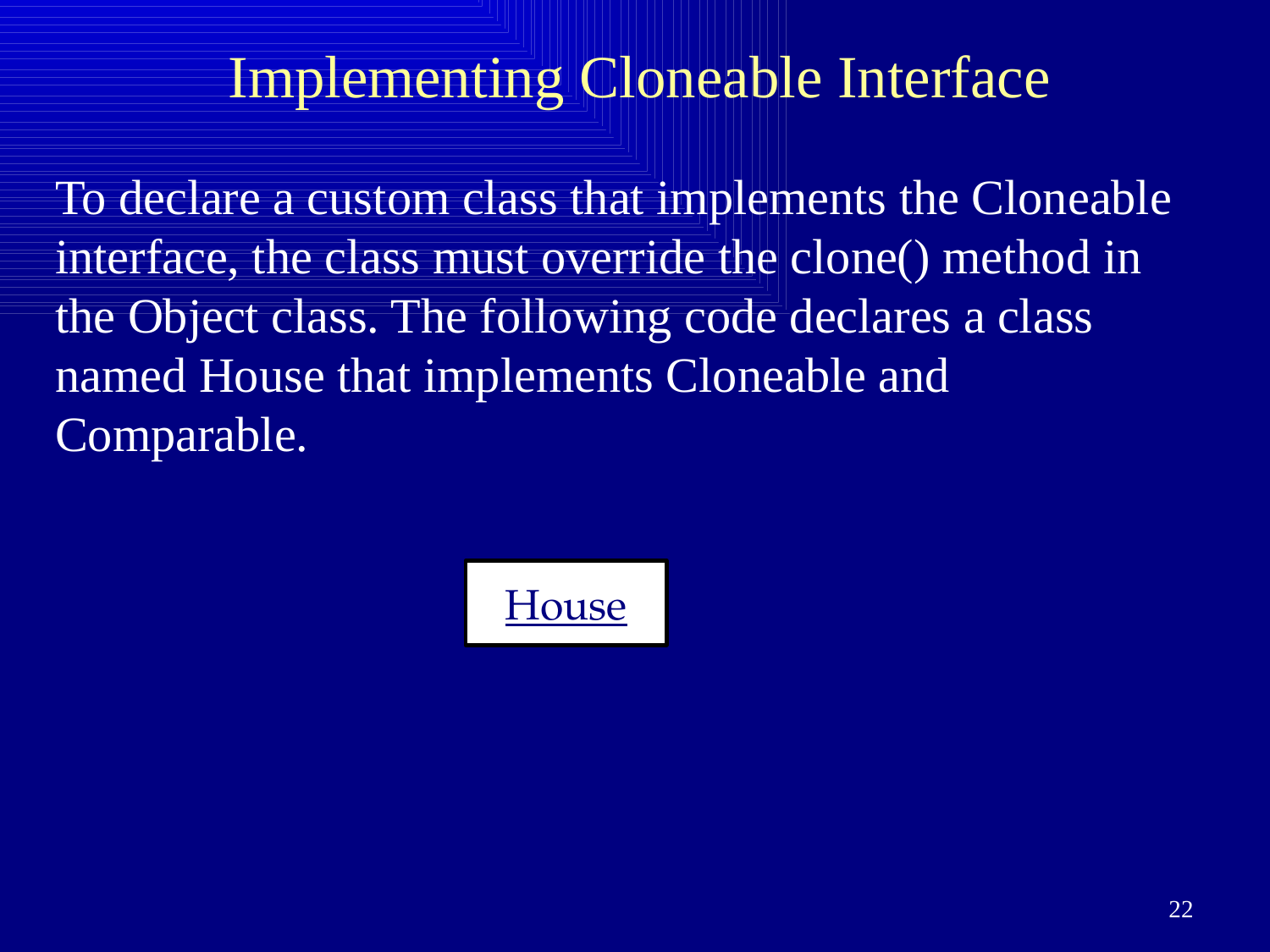

# Implementing Cloneable Interface
To declare a custom class that implements the Cloneable interface, the class must override the clone() method in the Object class. The following code declares a class named House that implements Cloneable and Comparable.
House
22